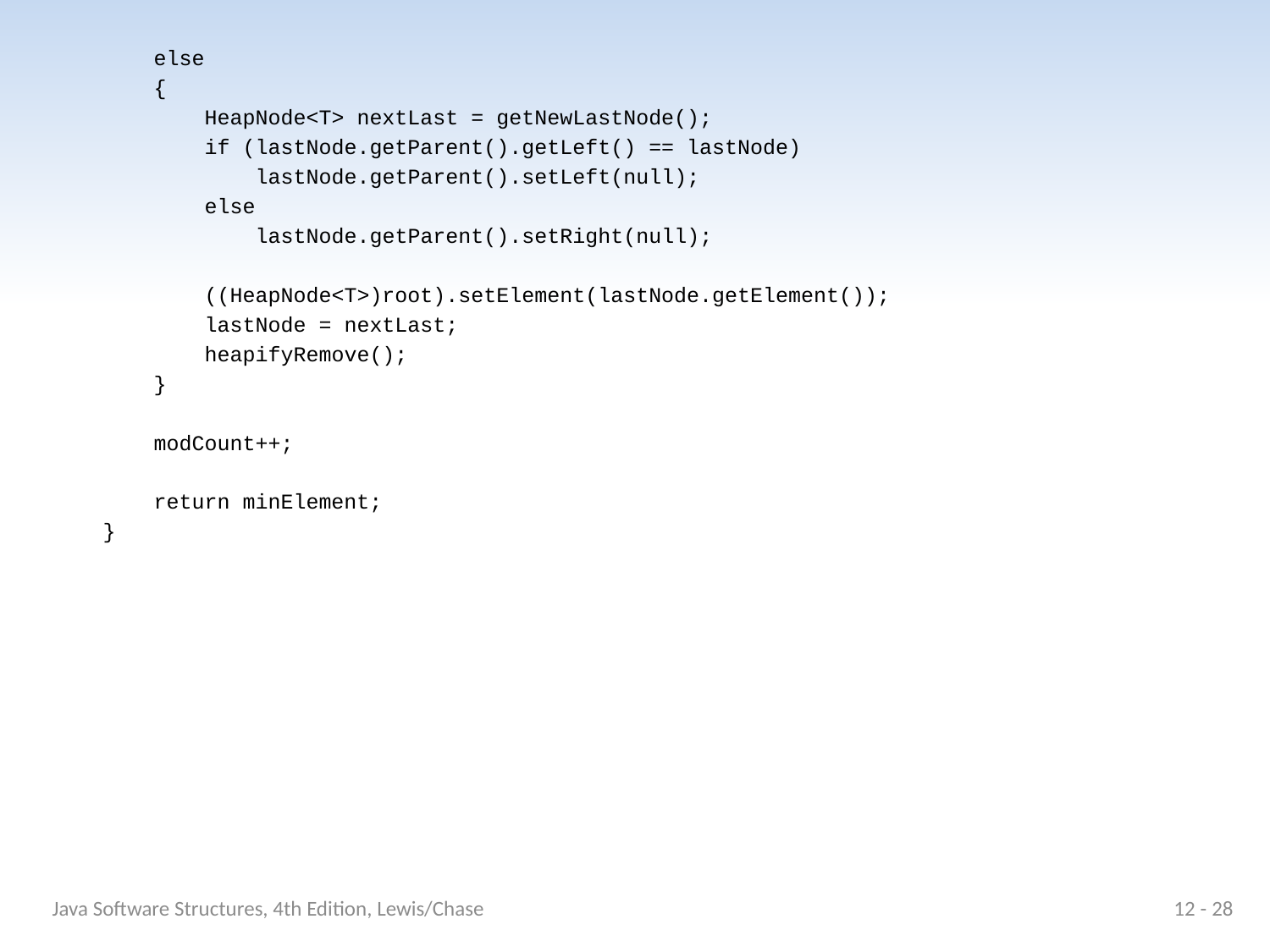

else
        {
            HeapNode<T> nextLast = getNewLastNode();
            if (lastNode.getParent().getLeft() == lastNode)
                lastNode.getParent().setLeft(null);
            else
                lastNode.getParent().setRight(null);

            ((HeapNode<T>)root).setElement(lastNode.getElement());
            lastNode = nextLast;
            heapifyRemove();
        }

        modCount++;

        return minElement;
    }

Java Software Structures, 4th Edition, Lewis/Chase
12 - 28